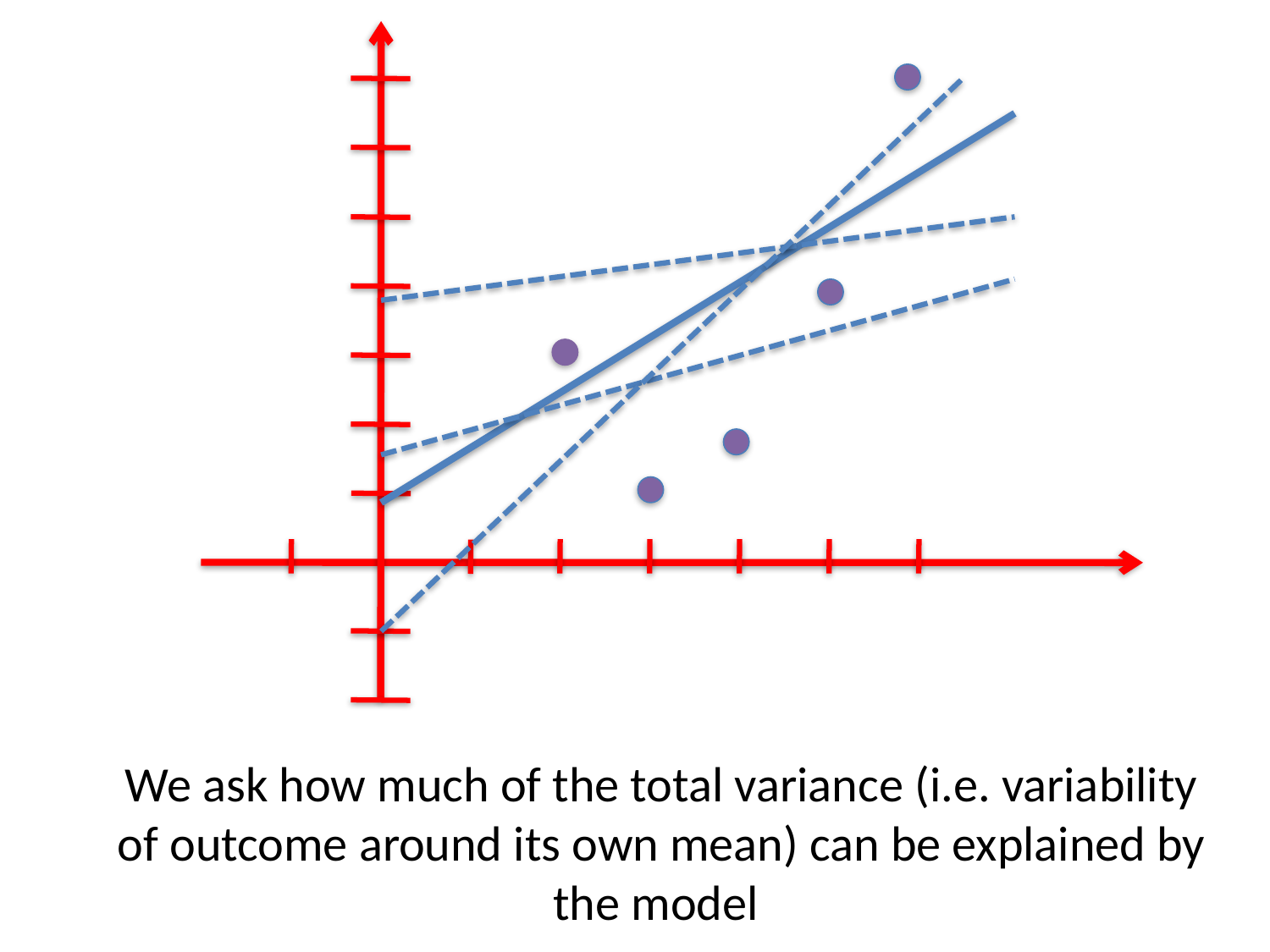

We ask how much of the total variance (i.e. variability of outcome around its own mean) can be explained by the model